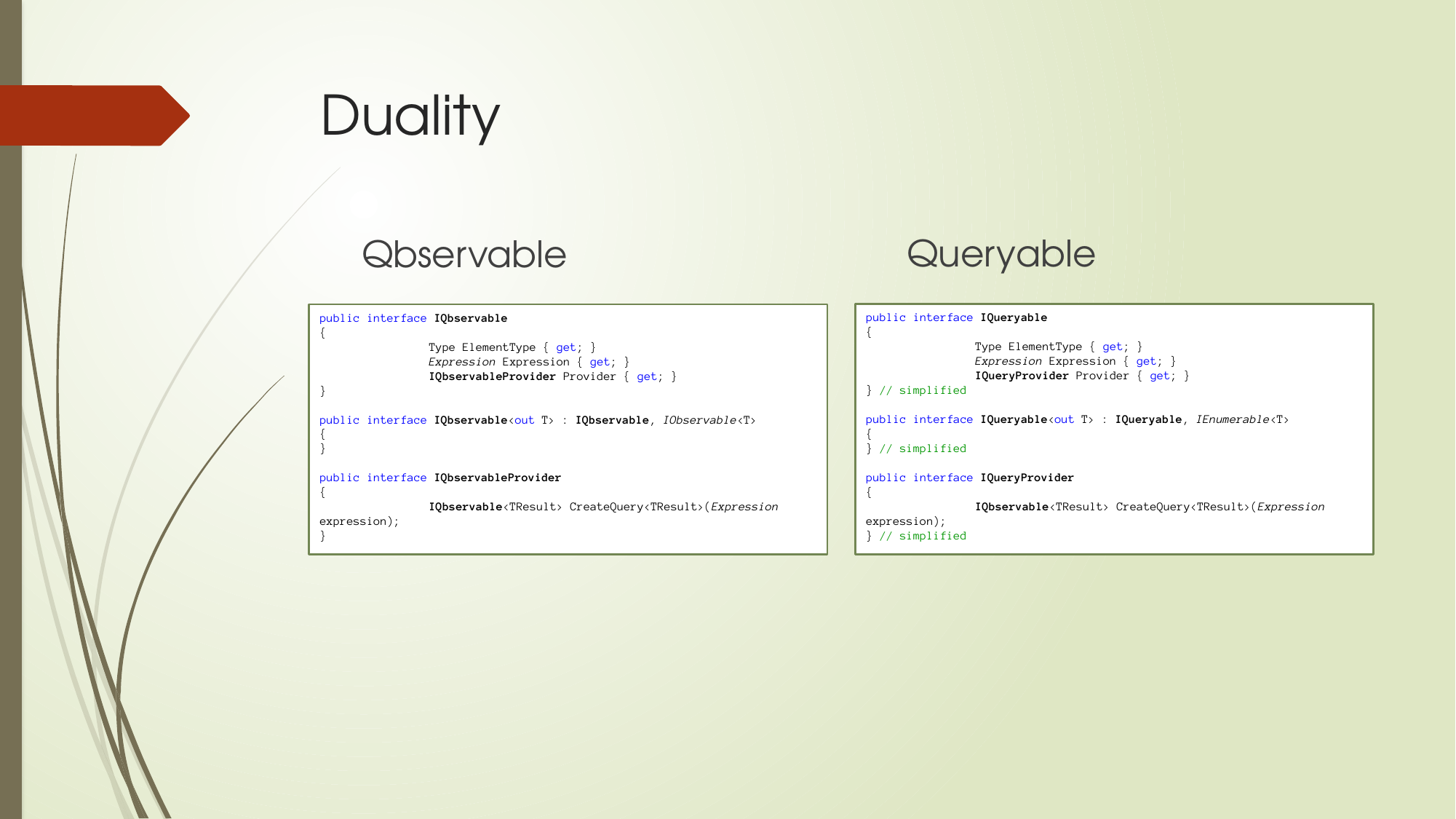

# Duality
Queryable
Qbservable
public interface IQueryable
{
	Type ElementType { get; }
	Expression Expression { get; }
	IQueryProvider Provider { get; }
} // simplified

public interface IQueryable<out T> : IQueryable, IEnumerable<T>
{
} // simplified

public interface IQueryProvider
{
	IQbservable<TResult> CreateQuery<TResult>(Expression expression);
} // simplified
public interface IQbservable
{
	Type ElementType { get; }
	Expression Expression { get; }
	IQbservableProvider Provider { get; }
}

public interface IQbservable<out T> : IQbservable, IObservable<T>
{
}

public interface IQbservableProvider
{
	IQbservable<TResult> CreateQuery<TResult>(Expression expression);
}